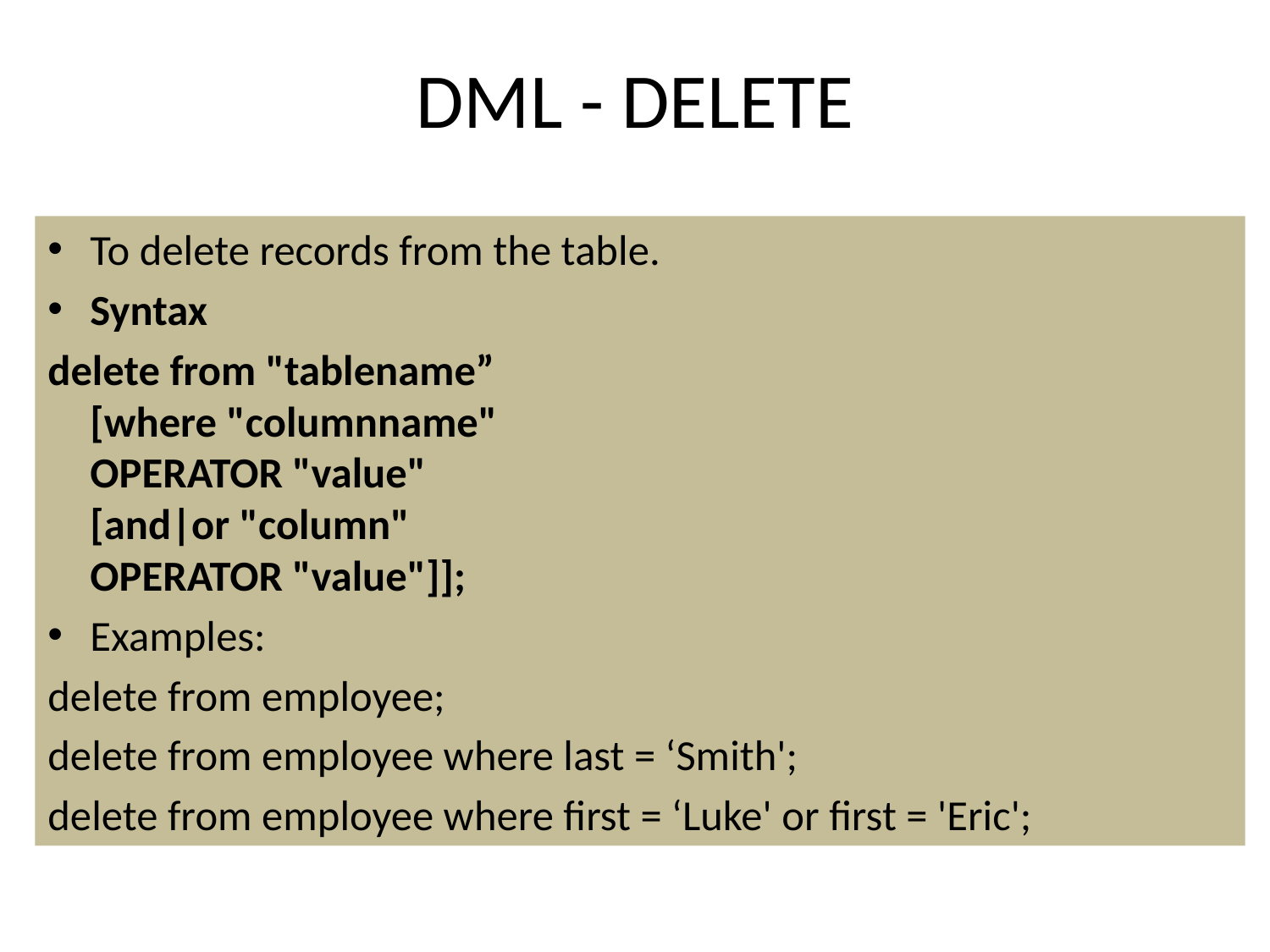

# DML - DELETE
To delete records from the table.
Syntax
delete from "tablename”
[where "columnname"
OPERATOR "value"
[and|or "column"
OPERATOR "value"]];
Examples:
delete from employee;
delete from employee where last = ‘Smith';
delete from employee where first = ‘Luke' or first = 'Eric';